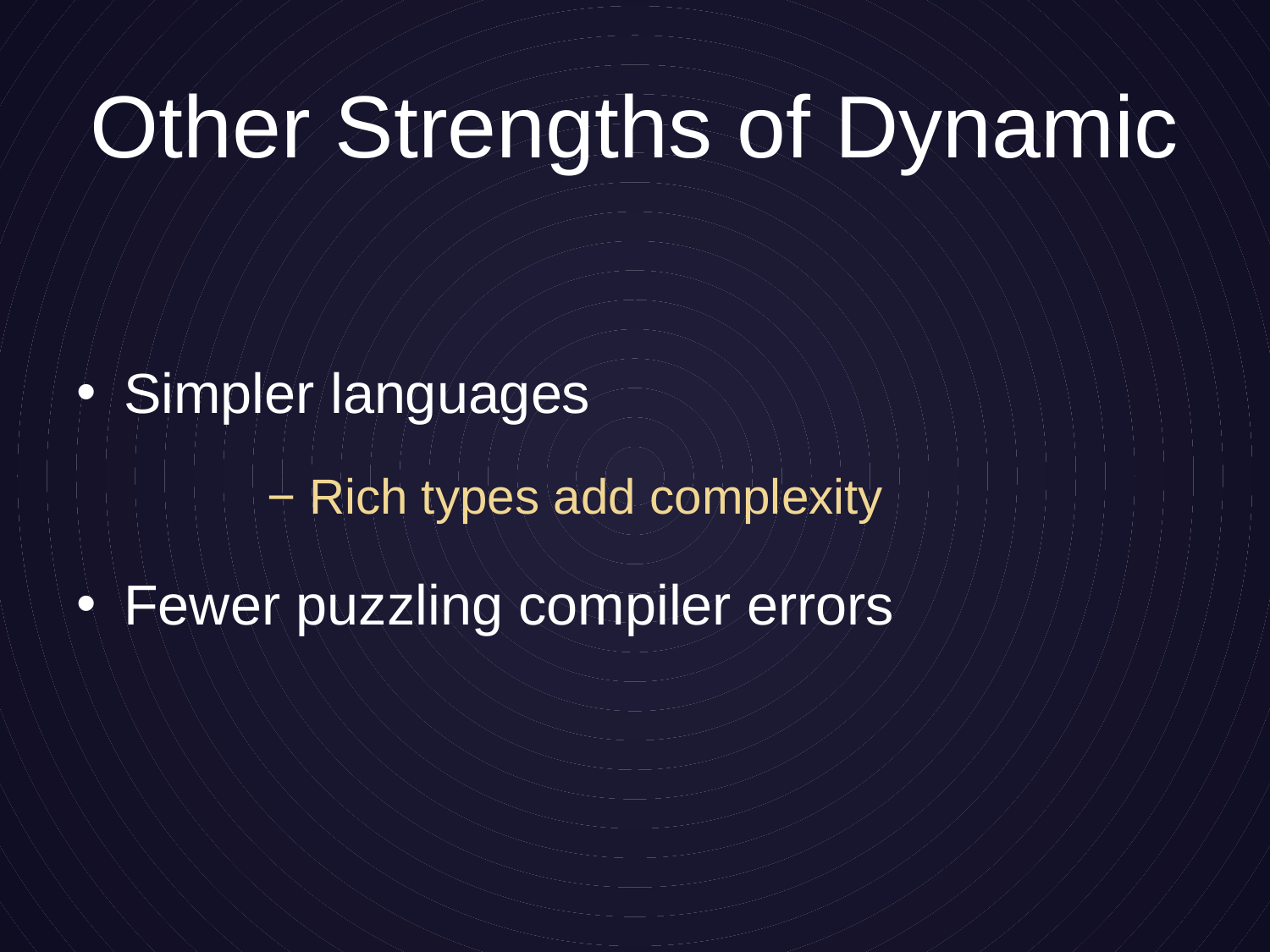

# Other Strengths of Dynamic
Simpler languages
 	− Rich types add complexity
Fewer puzzling compiler errors